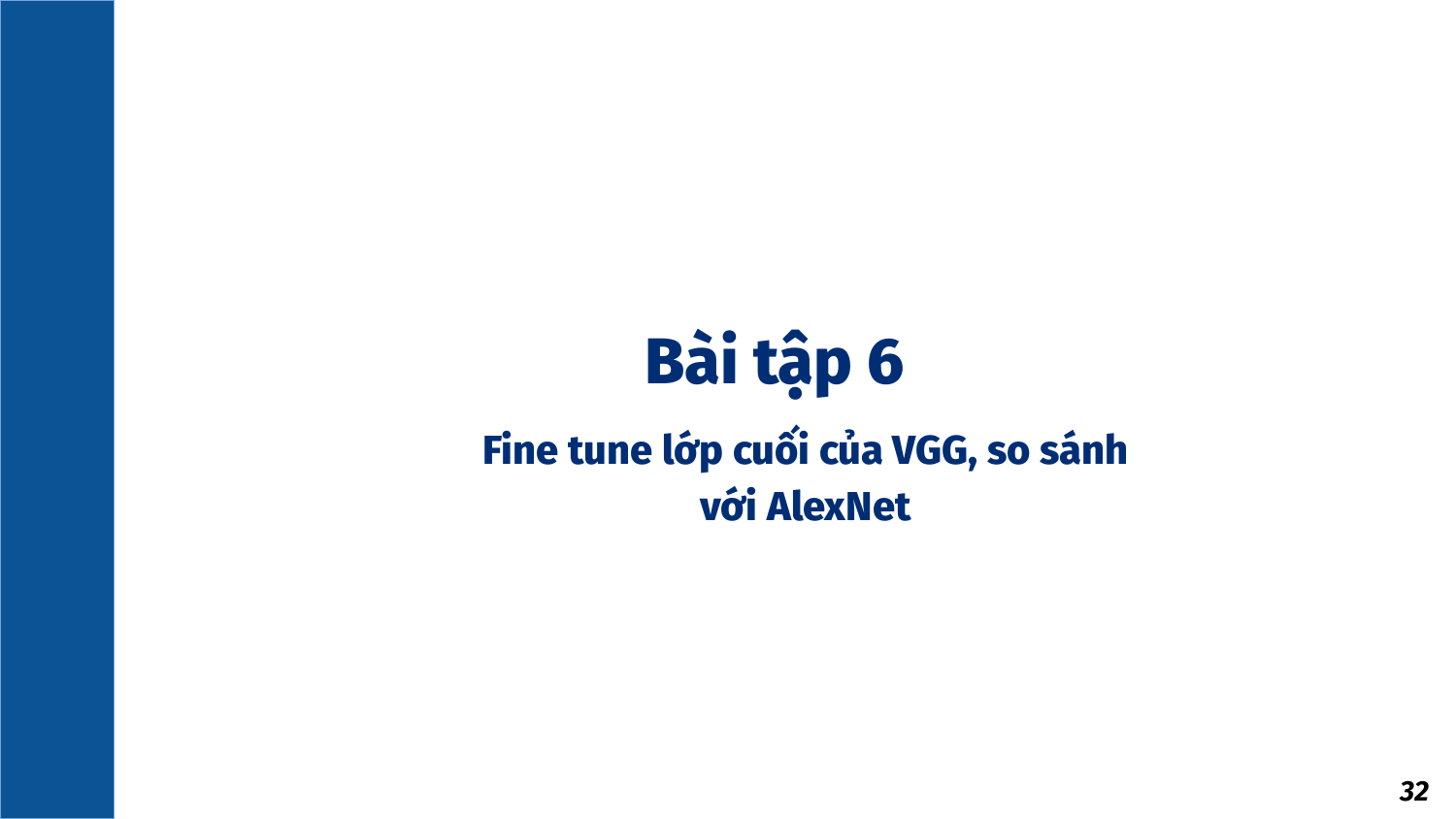

Bài tập 6
Fine tune lớp cuối của VGG, so sánh với AlexNet
32